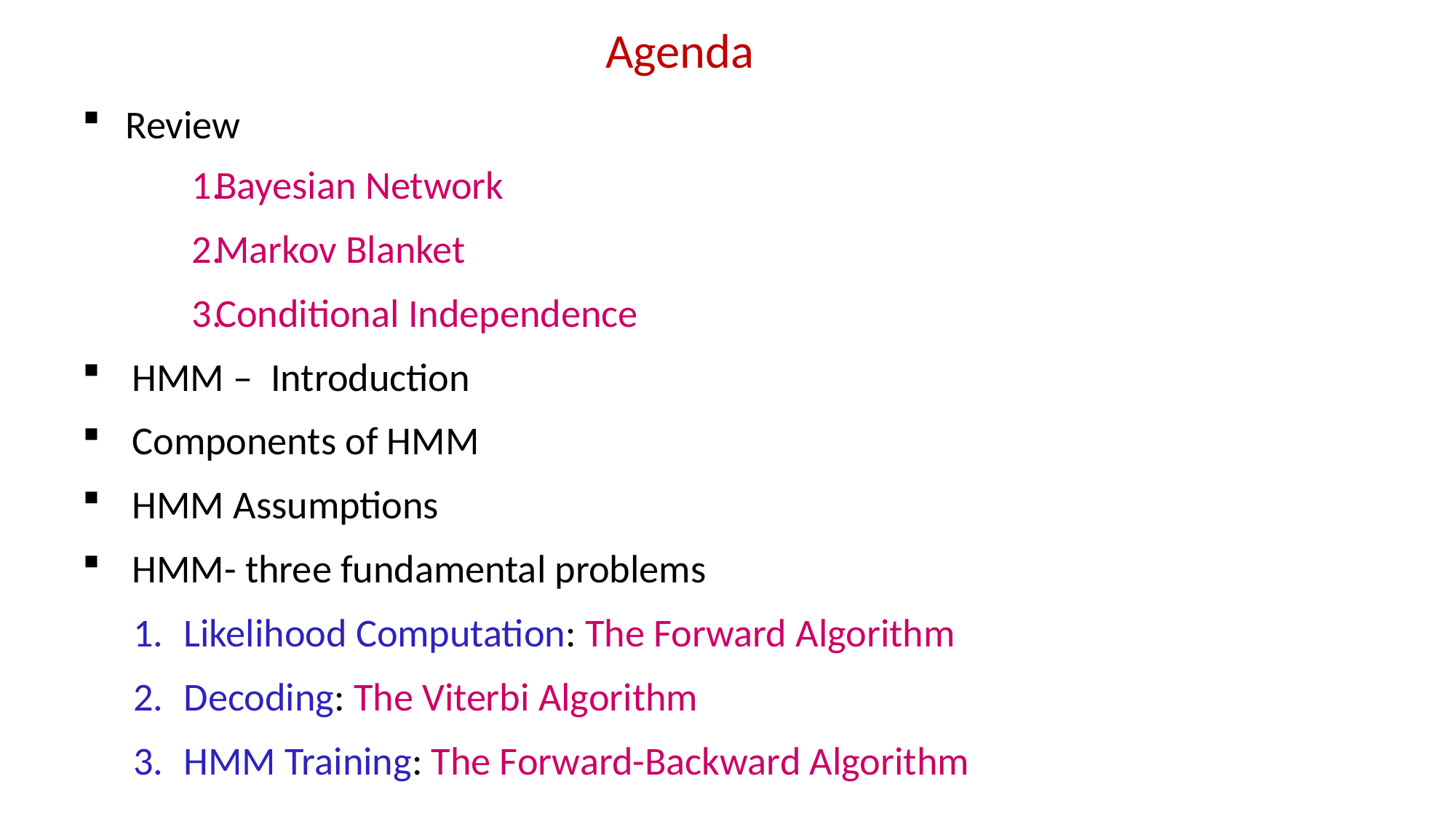

Agenda
  Review
Bayesian Network
Markov Blanket
Conditional Independence
HMM –  Introduction
Components of HMM
HMM Assumptions
HMM- three fundamental problems
Likelihood Computation: The Forward Algorithm
Decoding: The Viterbi Algorithm
HMM Training: The Forward-Backward Algorithm